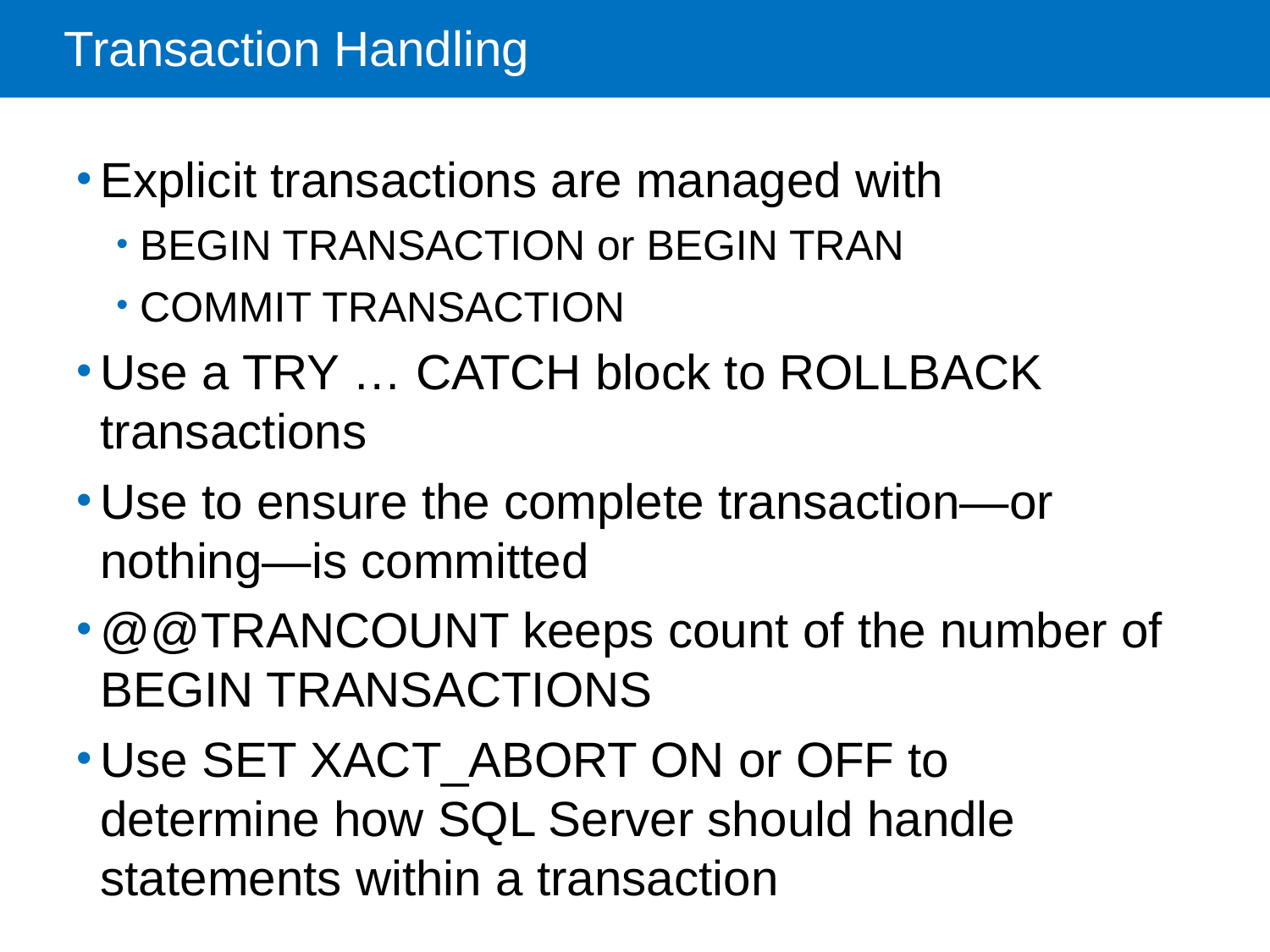

# Transaction Handling
Explicit transactions are managed with
BEGIN TRANSACTION or BEGIN TRAN
COMMIT TRANSACTION
Use a TRY … CATCH block to ROLLBACK transactions
Use to ensure the complete transaction—or nothing—is committed
@@TRANCOUNT keeps count of the number of BEGIN TRANSACTIONS
Use SET XACT_ABORT ON or OFF to determine how SQL Server should handle statements within a transaction